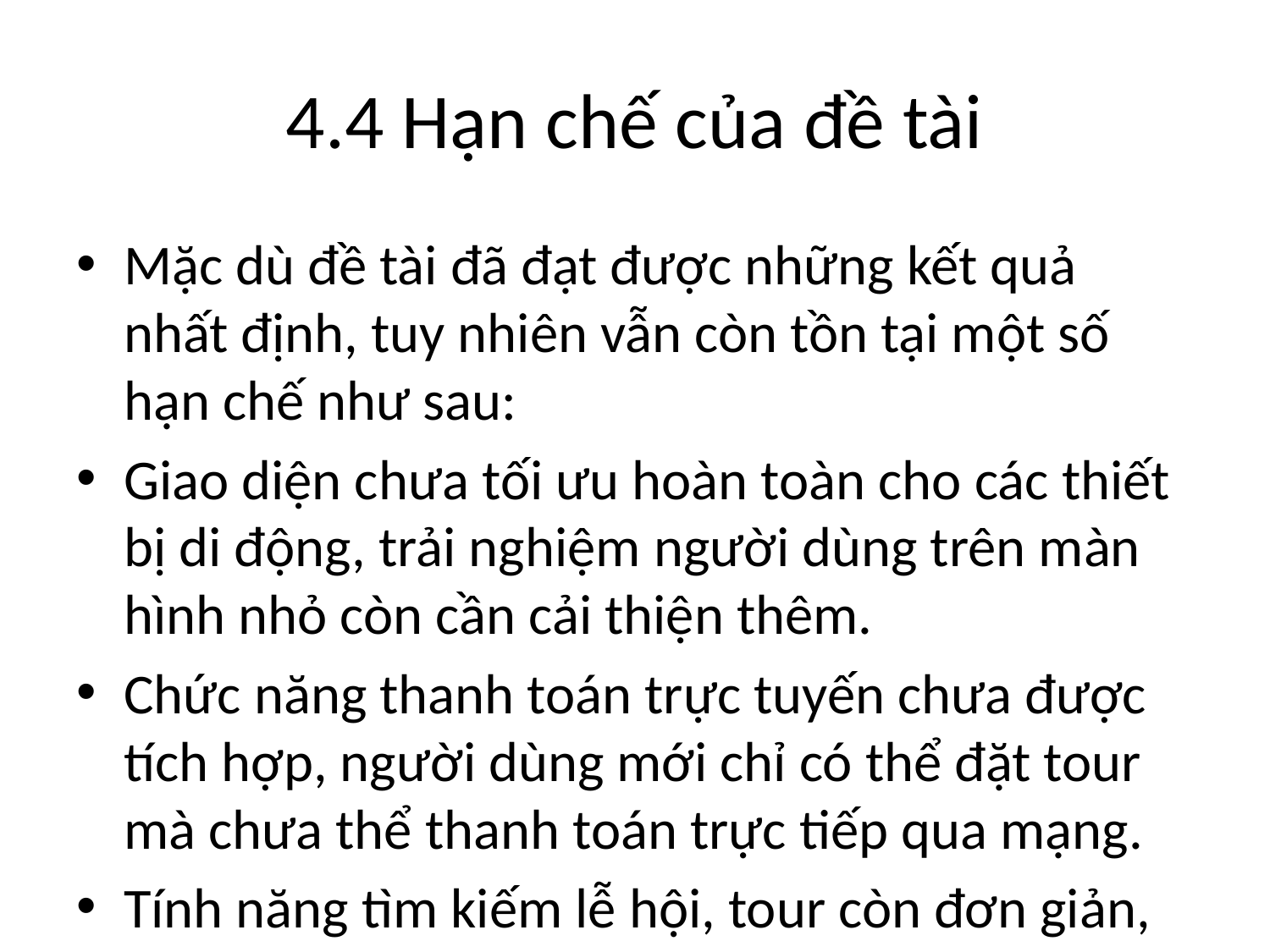

# 4.4 Hạn chế của đề tài
Mặc dù đề tài đã đạt được những kết quả nhất định, tuy nhiên vẫn còn tồn tại một số hạn chế như sau:
Giao diện chưa tối ưu hoàn toàn cho các thiết bị di động, trải nghiệm người dùng trên màn hình nhỏ còn cần cải thiện thêm.
Chức năng thanh toán trực tuyến chưa được tích hợp, người dùng mới chỉ có thể đặt tour mà chưa thể thanh toán trực tiếp qua mạng.
Tính năng tìm kiếm lễ hội, tour còn đơn giản, chưa có bộ lọc nâng cao (theo giá, thời gian, địa điểm,...).
Hệ thống bảo mật tài khoản ở mức cơ bản, cần áp dụng thêm các cơ chế như reset mật khẩu, mã hóa nâng cao để bảo vệ người dùng tốt hơn.
Chưa triển khai thực tế trên hosting, hiện website chỉ hoạt động trên môi trường localhost.
Một số hiệu ứng giao diện (animation, slider) còn ở mức đơn giản, chưa tạo được trải nghiệm hiện đại nhất.
DANH MỤC TÀI LIỆU THAM KHẢO
Tài liệu tham khảo
[1] Microsoft, "What is ASP.NET?," Microsoft Docs, 2024. [Online]. Available: .
[2] Scott Hanselman, "The History of ASP.NET," Hanselman Blog, 2016. [Online]. Available: .
[3] Jon Galloway, "ASP.NET Performance Best Practices," Microsoft Ignite, 2023.
[4] Dino Esposito, "Modern Web Development with ASP.NET Core," Microsoft Press, 2021.
[5] Anders Hejlsberg, "The C# Programming Language," Addison-Wesley, 2020.
[6] Mark J. Price, "C# 10 and .NET 6 – Modern Cross-Platform Development," Packt Publishing, 2022.
[7] Microsoft, "Introduction to C#," Microsoft Docs, 2024. [Online]. Available:
[8] Microsoft Docs. ASP.NET Web Forms Overview. [Online] Available at:
[9] Stephen Walther (2017). ASP.NET 4 Unleashed. Sams Publishing.
[10] Dino Esposito (2020). Programming ASP.NET Core. Microsoft Press.
[11] David Sceppa, "Programming ADO.NET," Microsoft Press, 2003.
[12] Microsoft Docs. ADO.NET Overview.
[13] Nguyễn Hữu Thanh. Giáo trình Lập trình .NET. NXB Bách Khoa Hà Nội, 2020.
[14] Microsoft Docs. ASP.NET Web Forms Overview.
[15] Microsoft Docs. ASP.NET MVC Overview.
[16] Microsoft Docs. Visual Studio IDE Documentation.
[17] Microsoft Docs. SQL Server Management Studio (SSMS).
[18] Microsoft Docs. IIS Overview.
[19] Microsoft Docs. ASP.NET Web Services Overview.
[20] Nguyễn Văn Hiếu. Giáo trình XML và Web Services. NXB Đại học Quốc gia TP.HCM, 2020.
PHỤ LỤC